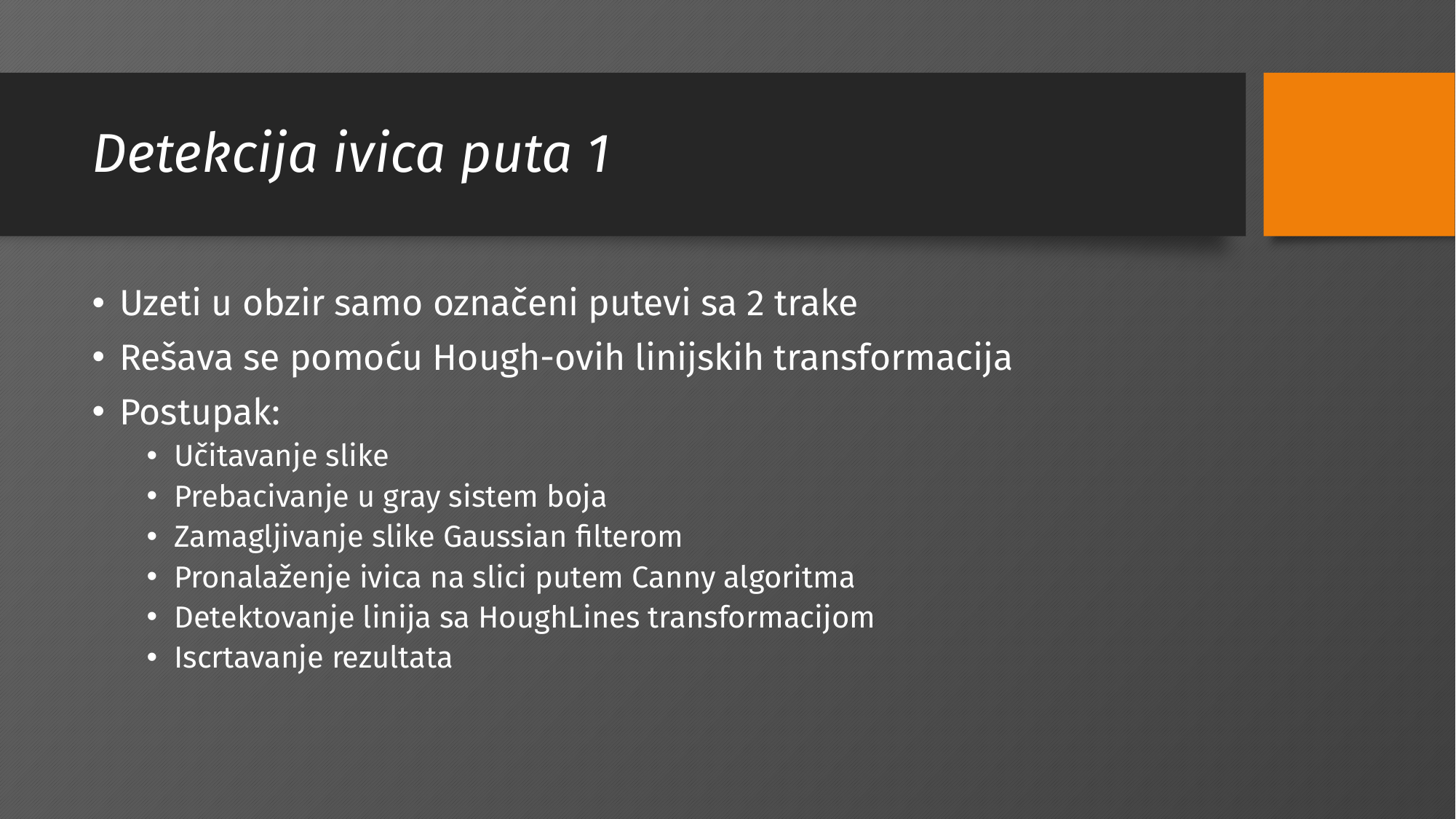

# Detekcija ivica puta 1
Uzeti u obzir samo označeni putevi sa 2 trake
Rešava se pomoću Hough-ovih linijskih transformacija
Postupak:
Učitavanje slike
Prebacivanje u gray sistem boja
Zamagljivanje slike Gaussian filterom
Pronalaženje ivica na slici putem Canny algoritma
Detektovanje linija sa HoughLines transformacijom
Iscrtavanje rezultata